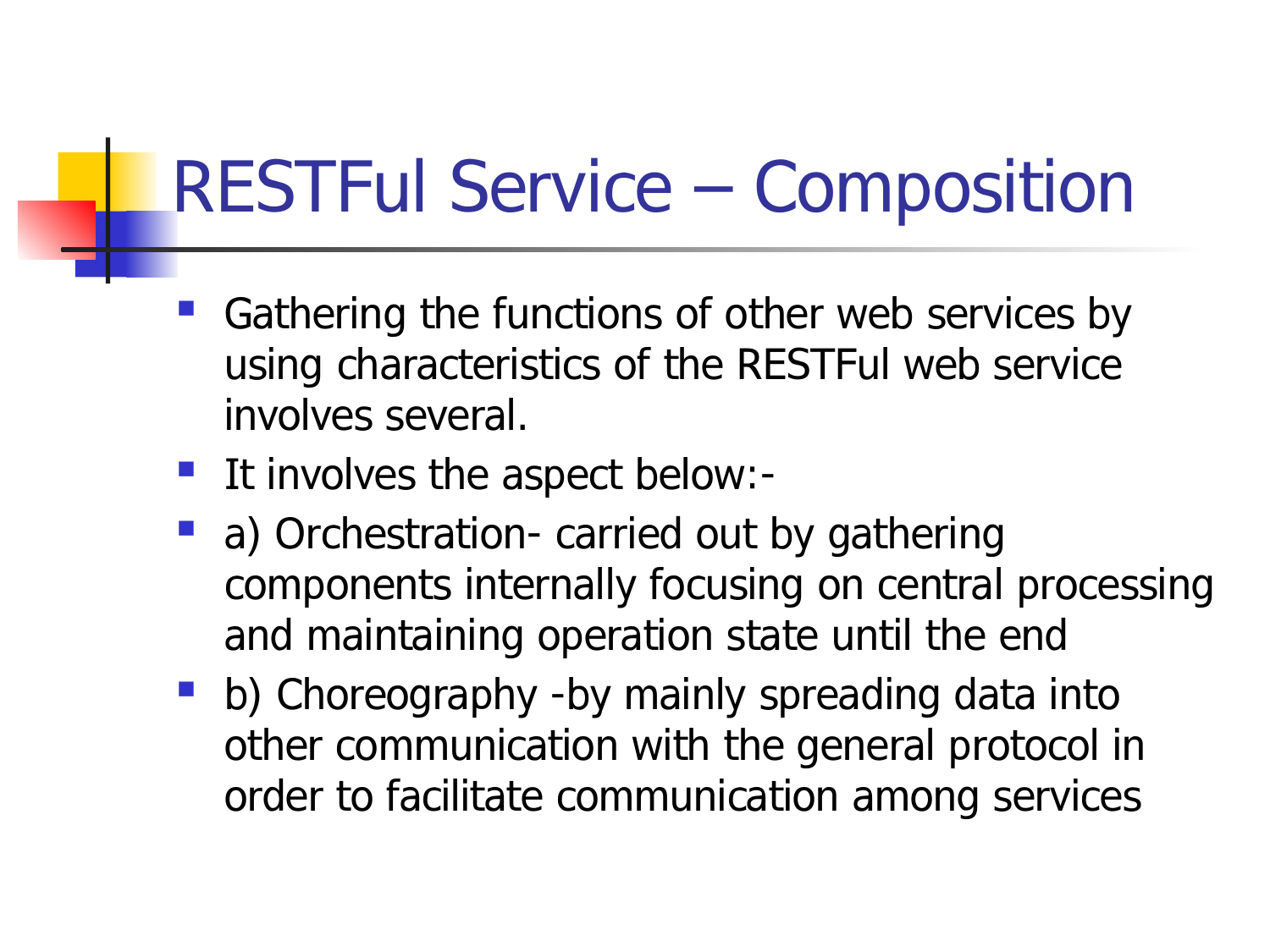

# RESTFul Service – Composition
Gathering the functions of other web services by using characteristics of the RESTFul web service involves several.
It involves the aspect below:-
a) Orchestration- carried out by gathering components internally focusing on central processing and maintaining operation state until the end
b) Choreography -by mainly spreading data into other communication with the general protocol in order to facilitate communication among services